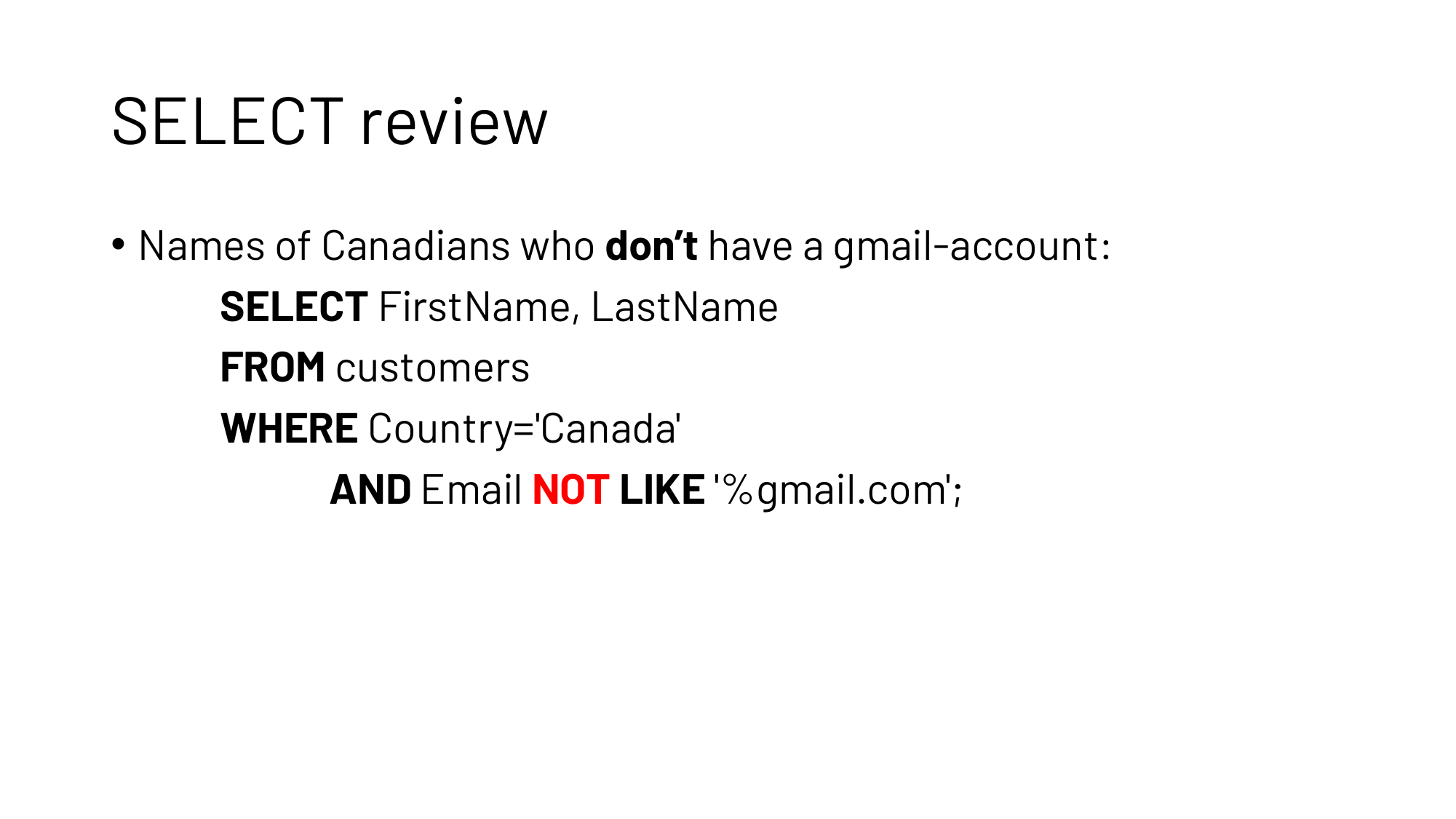

# SELECT review
Names of Canadians who don’t have a gmail-account:
	SELECT FirstName, LastName
	FROM customers
	WHERE Country='Canada'
		AND Email NOT LIKE '%gmail.com';